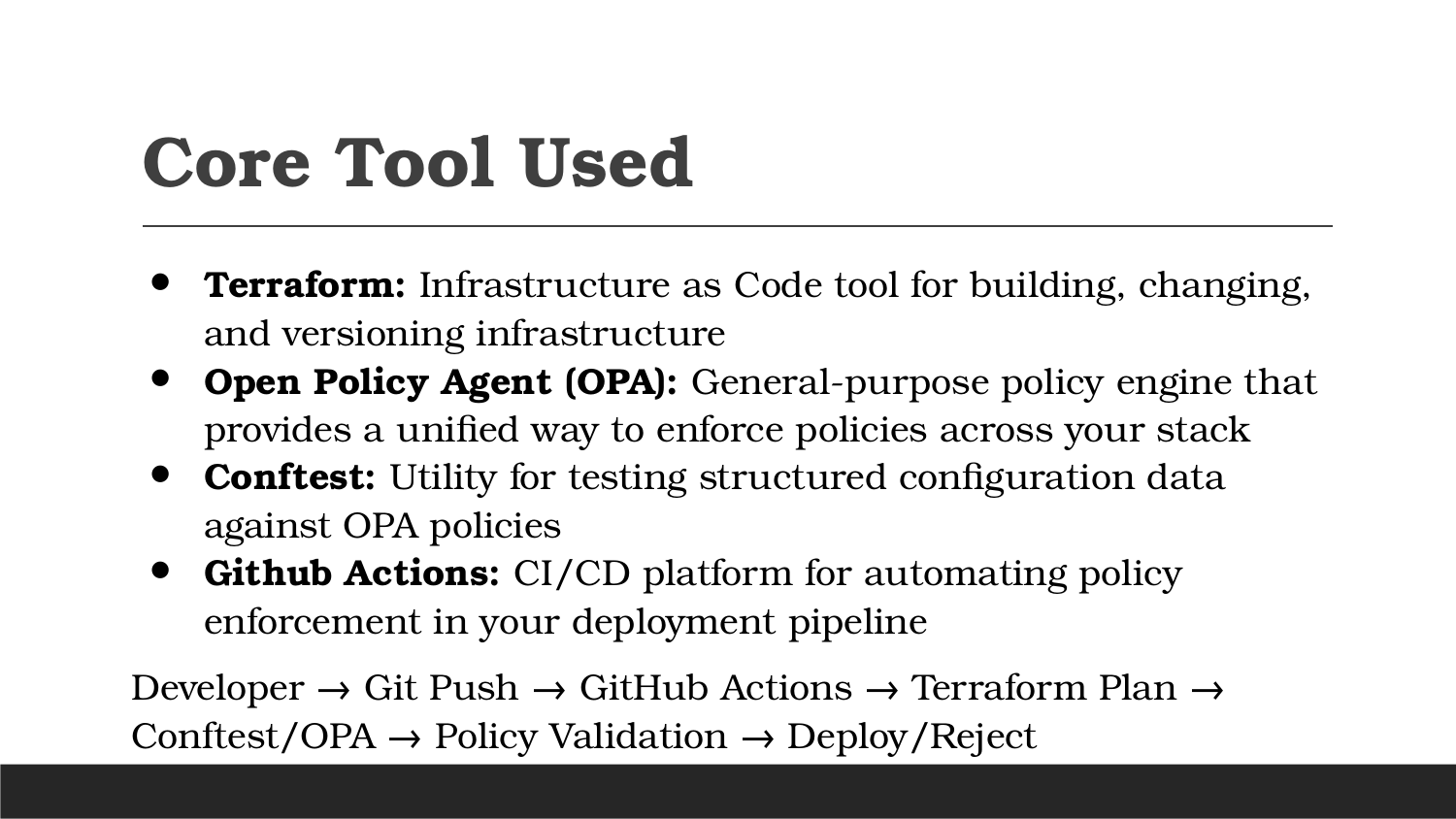

# Core Tool Used
Terraform: Infrastructure as Code tool for building, changing, and versioning infrastructure
Open Policy Agent (OPA): General-purpose policy engine that provides a unified way to enforce policies across your stack
Conftest: Utility for testing structured configuration data against OPA policies
Github Actions: CI/CD platform for automating policy enforcement in your deployment pipeline
Developer → Git Push → GitHub Actions → Terraform Plan → Conftest/OPA → Policy Validation → Deploy/Reject